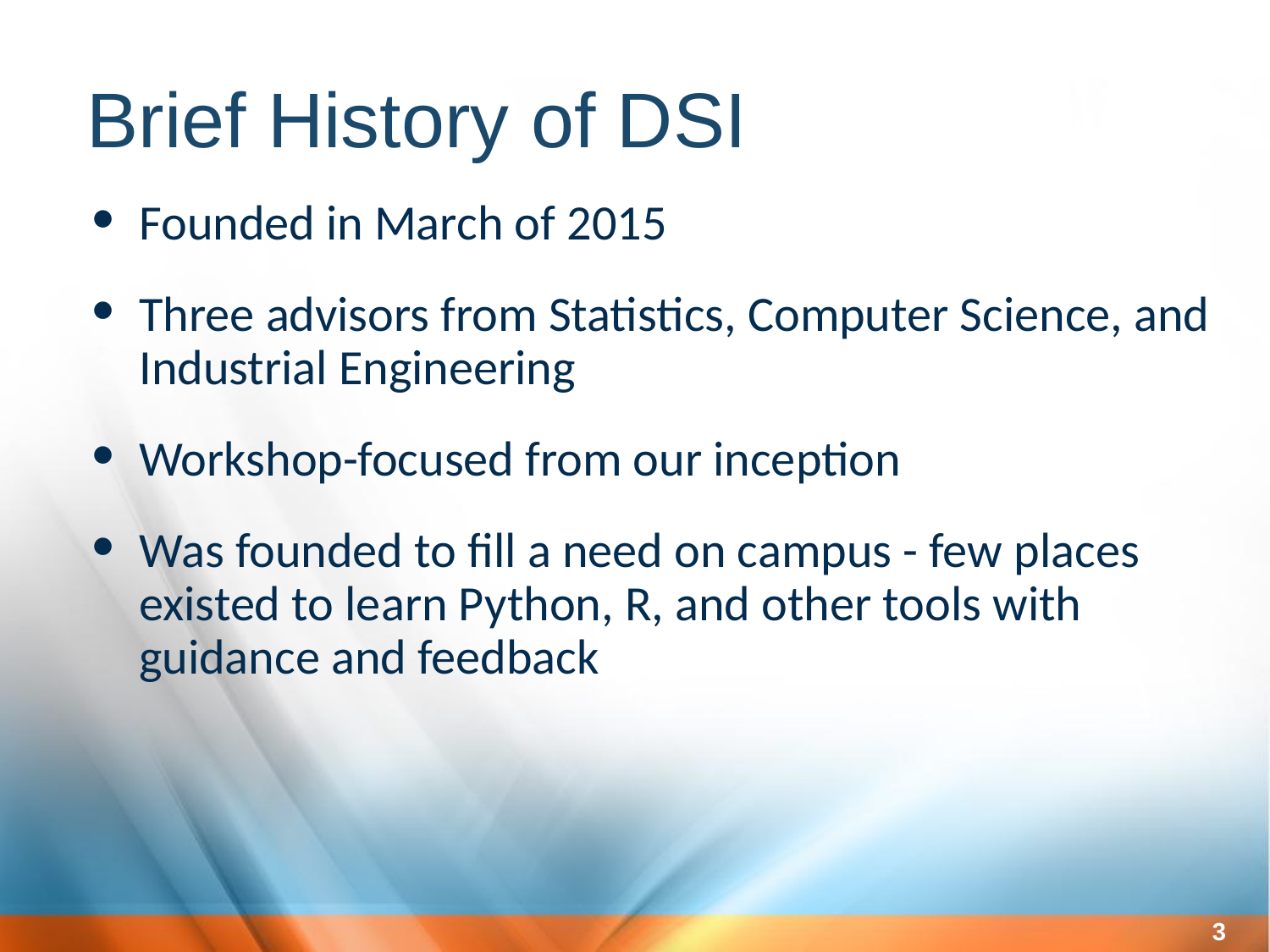

Brief History of DSI
Founded in March of 2015

Three advisors from Statistics, Computer Science, and Industrial Engineering

Workshop-focused from our inception

Was founded to fill a need on campus - few places existed to learn Python, R, and other tools with guidance and feedback